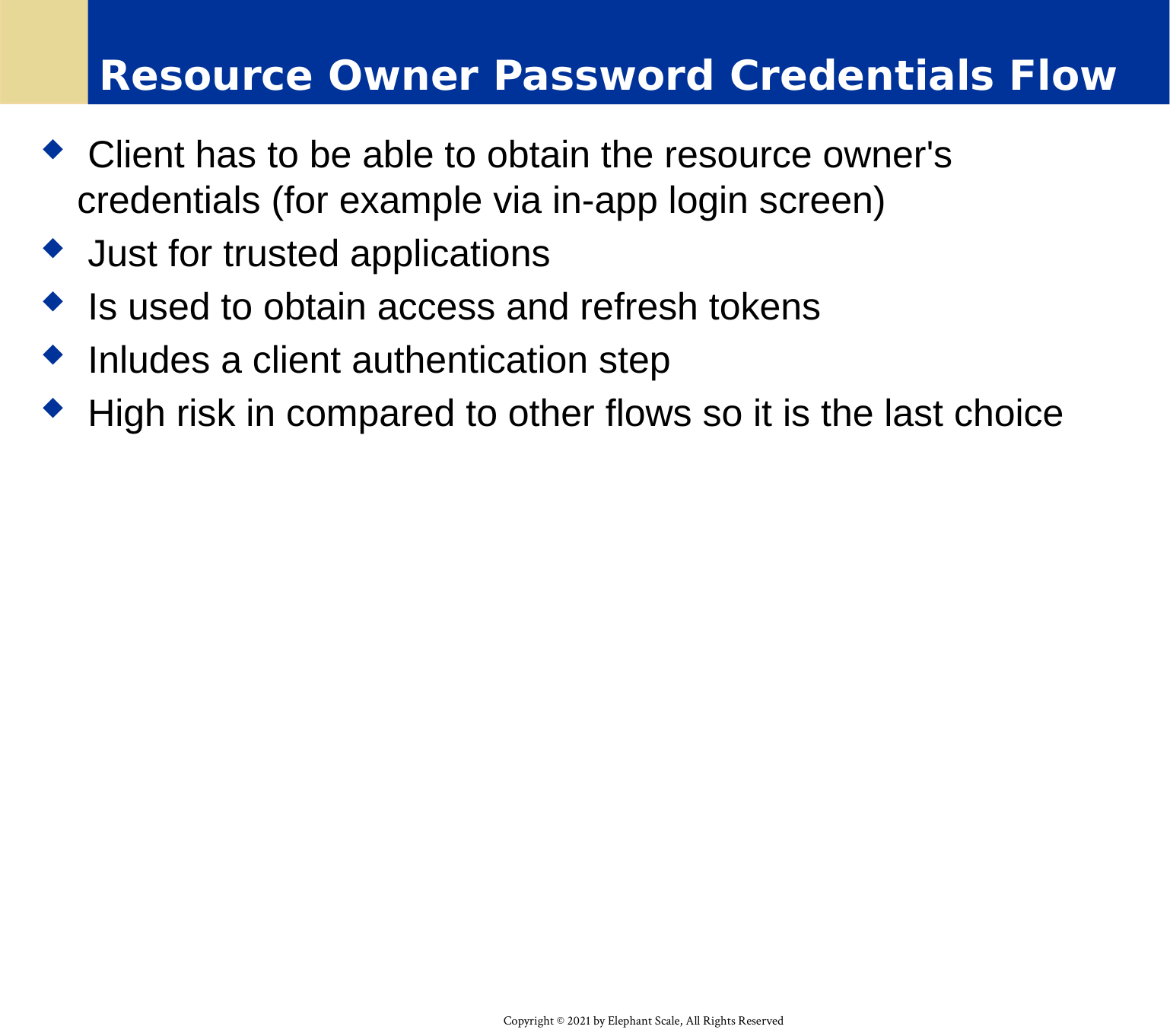

# Resource Owner Password Credentials Flow
 Client has to be able to obtain the resource owner's credentials (for example via in-app login screen)
 Just for trusted applications
 Is used to obtain access and refresh tokens
 Inludes a client authentication step
 High risk in compared to other flows so it is the last choice
Copyright © 2021 by Elephant Scale, All Rights Reserved